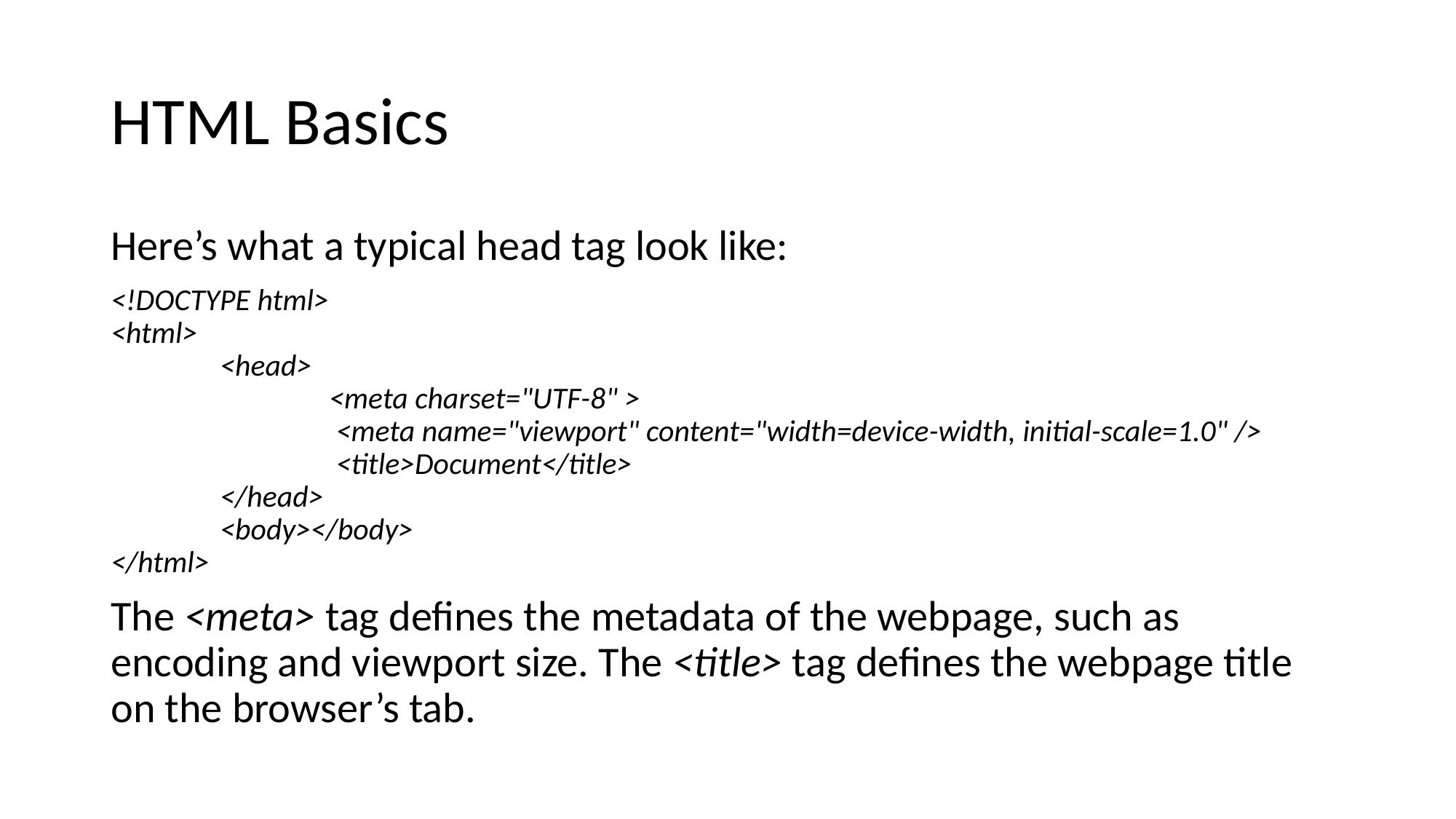

# HTML Basics
Here’s what a typical head tag look like:
<!DOCTYPE html>
<html>
	<head>
		<meta charset="UTF-8" >
		 <meta name="viewport" content="width=device-width, initial-scale=1.0" />
		 <title>Document</title>
	</head>
	<body></body>
</html>
The <meta> tag defines the metadata of the webpage, such as encoding and viewport size. The <title> tag defines the webpage title on the browser’s tab.